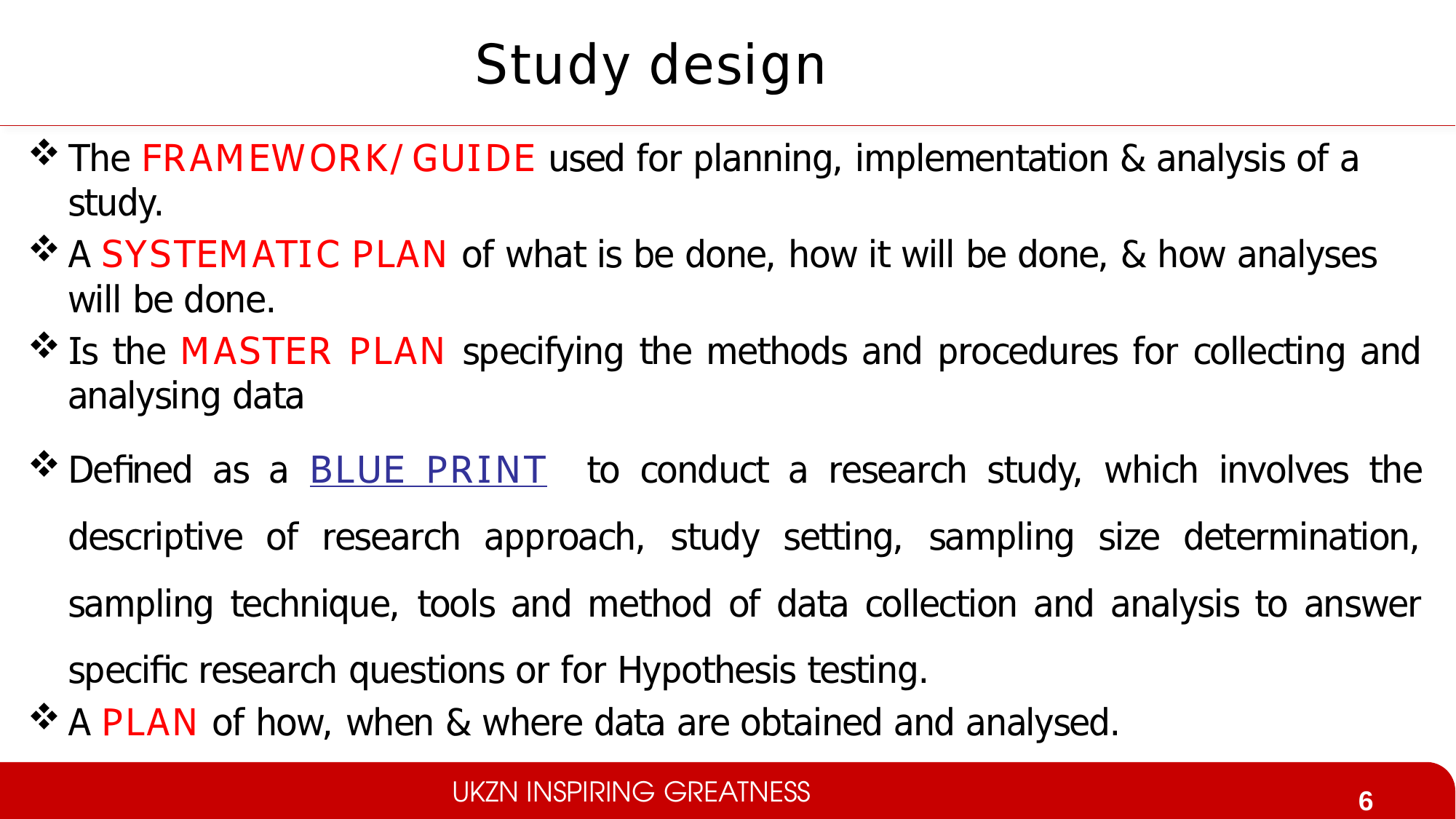

# Study design
The FRAMEWORK/GUIDE used for planning, implementation & analysis of a study.
A SYSTEMATIC PLAN of what is be done, how it will be done, & how analyses will be done.
Is the MASTER PLAN specifying the methods and procedures for collecting and analysing data
Defined as a BLUE PRINT  to conduct a research study, which involves the descriptive of research approach, study setting, sampling size determination, sampling technique, tools and method of data collection and analysis to answer specific research questions or for Hypothesis testing.
A PLAN of how, when & where data are obtained and analysed.
6